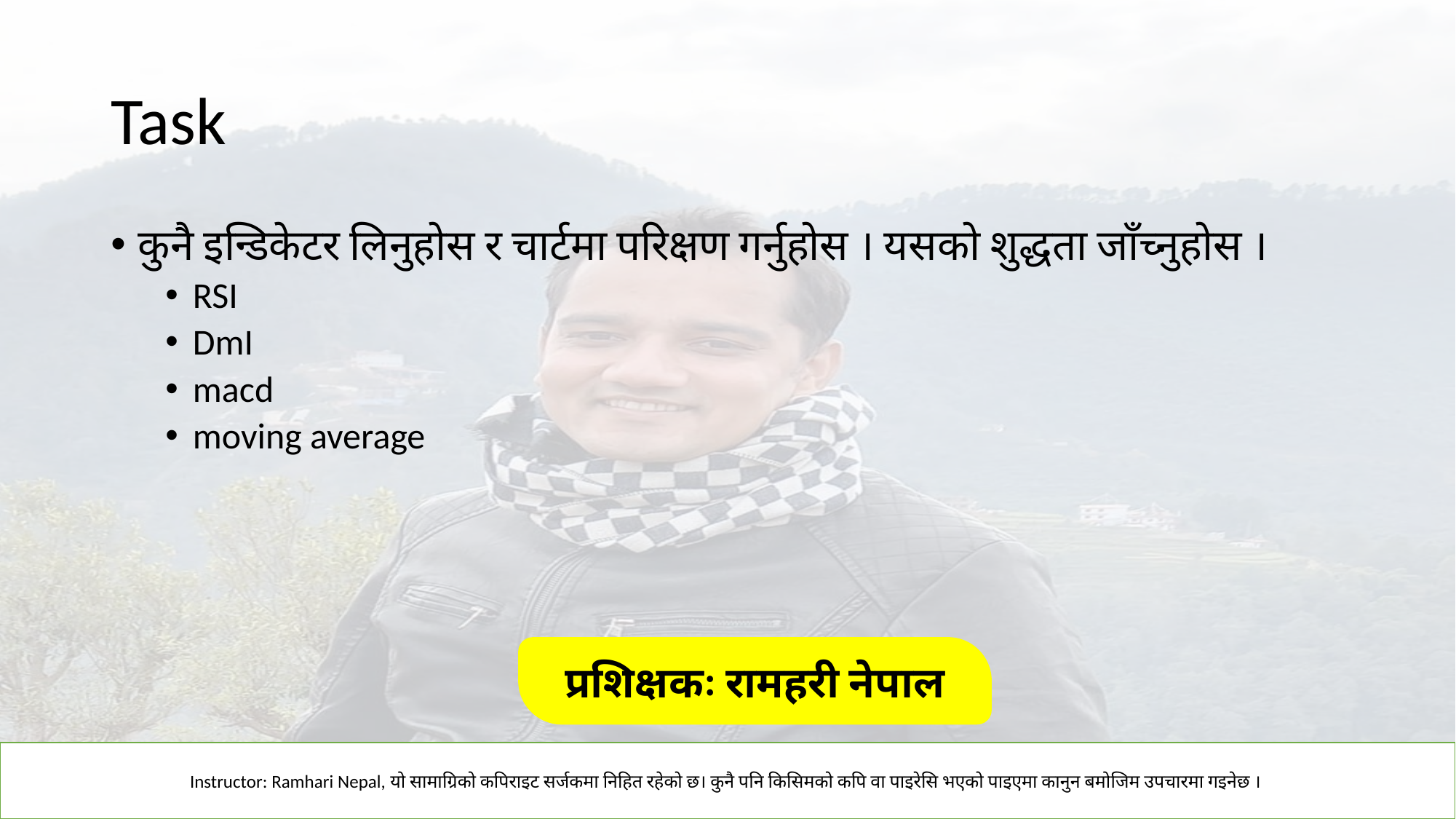

# Task
कुनै इन्डिकेटर लिनुहोस र चार्टमा परिक्षण गर्नुहोस । यसको शुद्धता जाँच्नुहोस ।
RSI
DmI
macd
moving average
प्रशिक्षकः रामहरी नेपाल
Instructor: Ramhari Nepal, यो सामाग्रिको कपिराइट सर्जकमा निहित रहेको छ। कुनै पनि किसिमको कपि वा पाइरेसि भएको पाइएमा कानुन बमोजिम उपचारमा गइनेछ ।